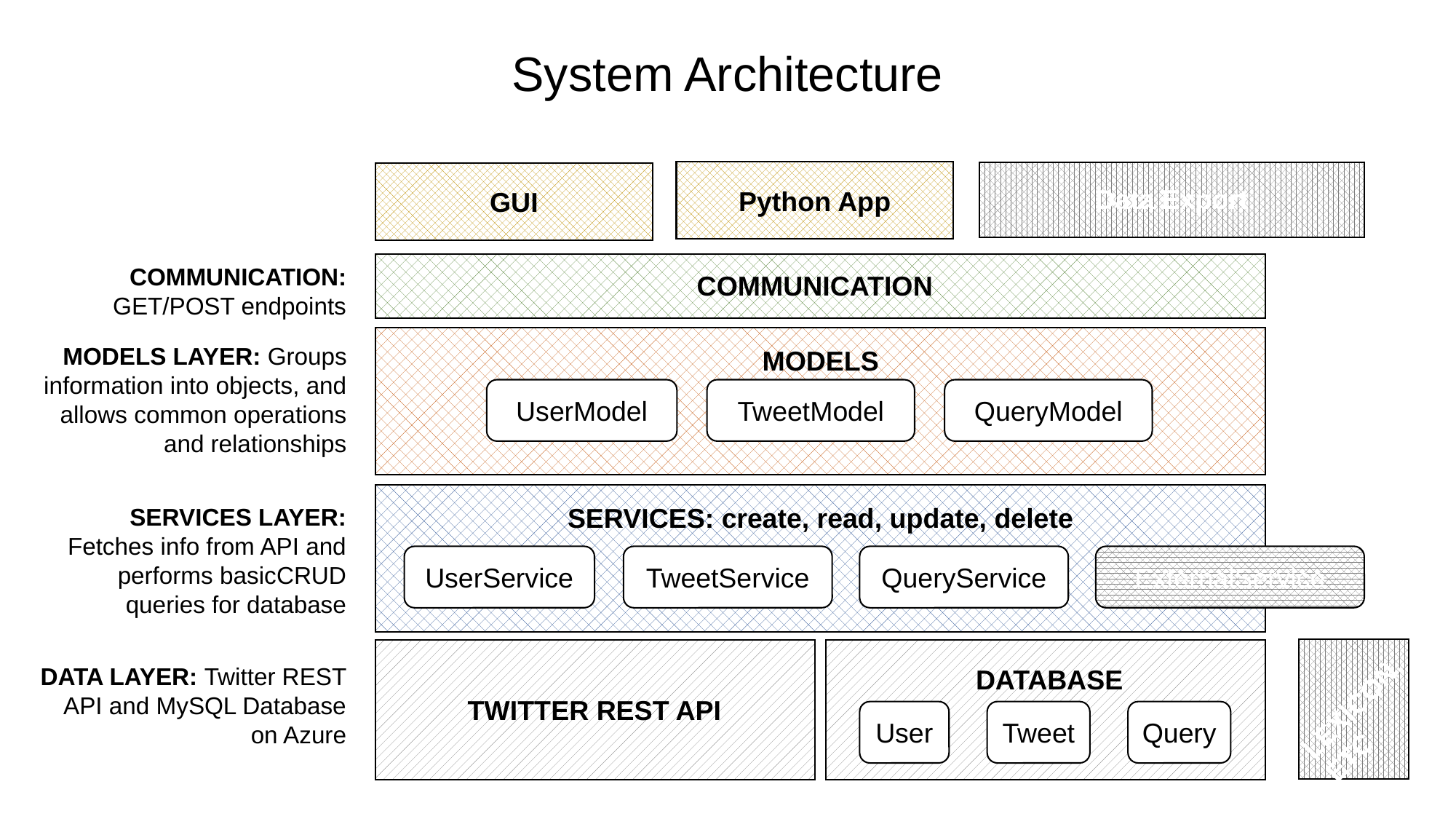

System Architecture

Data Export
Python App
GUI

COMMUNICATION: GET/POST endpoints
COMMUNICATION

MODELS LAYER: Groups information into objects, and allows common operations and relationships
MODELS
UserModel
TweetModel
QueryModel

SERVICES: create, read, update, delete
SERVICES LAYER: Fetches info from API and performs basicCRUD queries for database
UserService
TweetService
QueryService
ExternalService

DATA LAYER: Twitter REST API and MySQL Database on Azure
DATABASE
LEXICON. ETC
TWITTER REST API
User
Tweet
Query